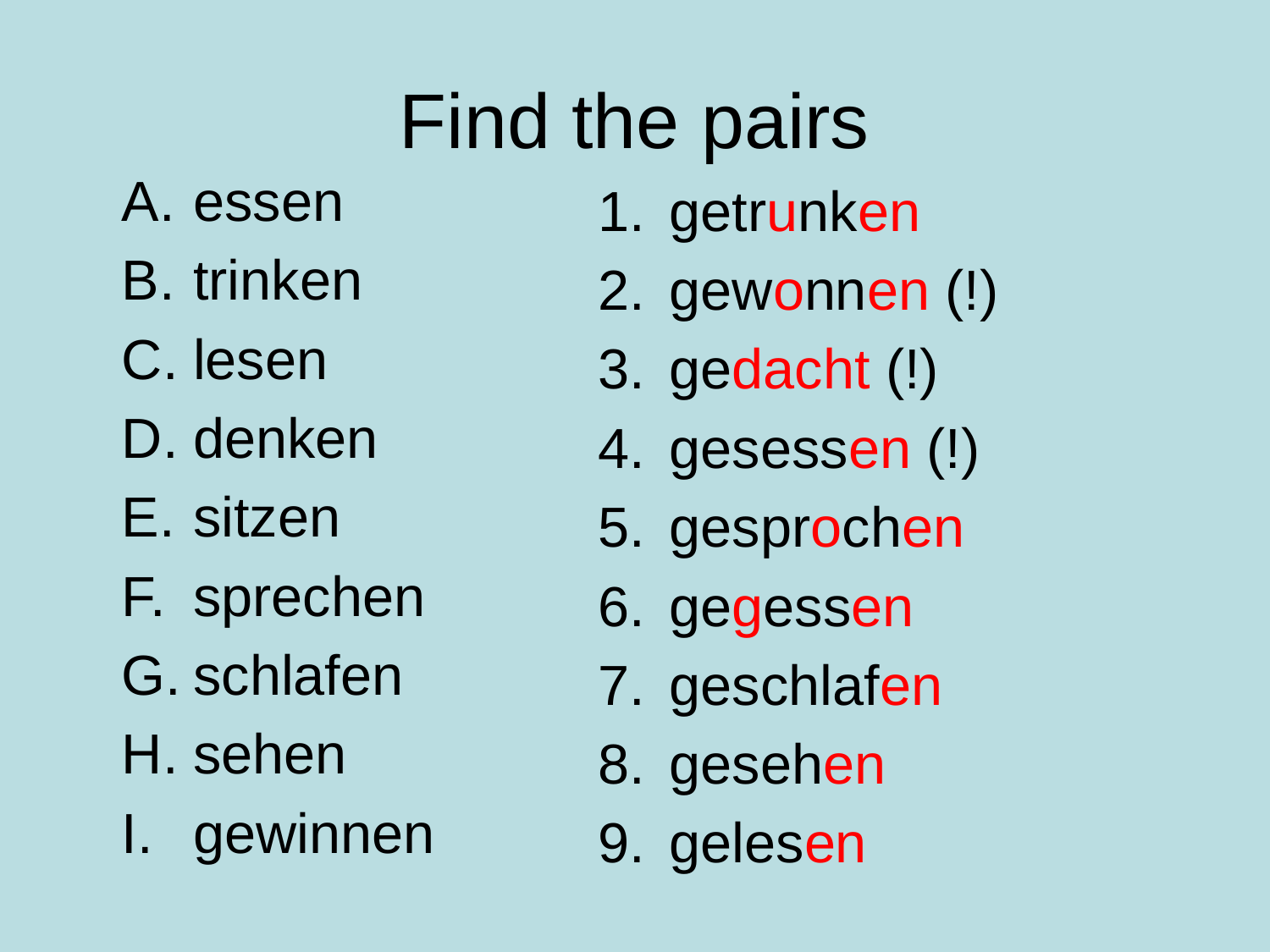

# Find the pairs
essen
trinken
lesen
denken
sitzen
sprechen
schlafen
sehen
gewinnen
getrunken
gewonnen (!)
gedacht (!)
gesessen (!)
gesprochen
gegessen
geschlafen
gesehen
gelesen